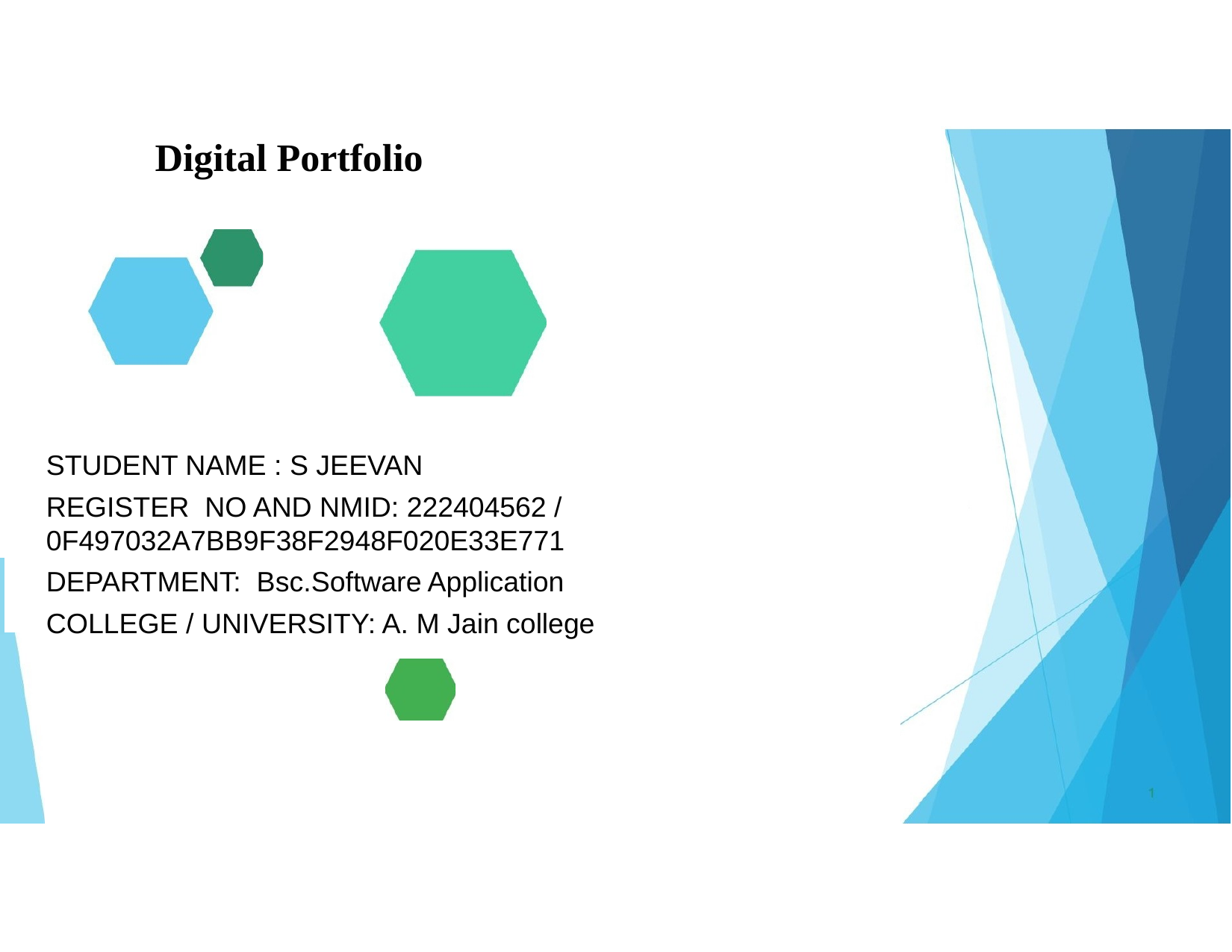

Digital Portfolio

STUDENT NAME : S JEEVAN
REGISTER  NO AND NMID: 222404562 / 0F497032A7BB9F38F2948F020E33E771
DEPARTMENT:  Bsc.Software Application
COLLEGE / UNIVERSITY: A. M Jain college